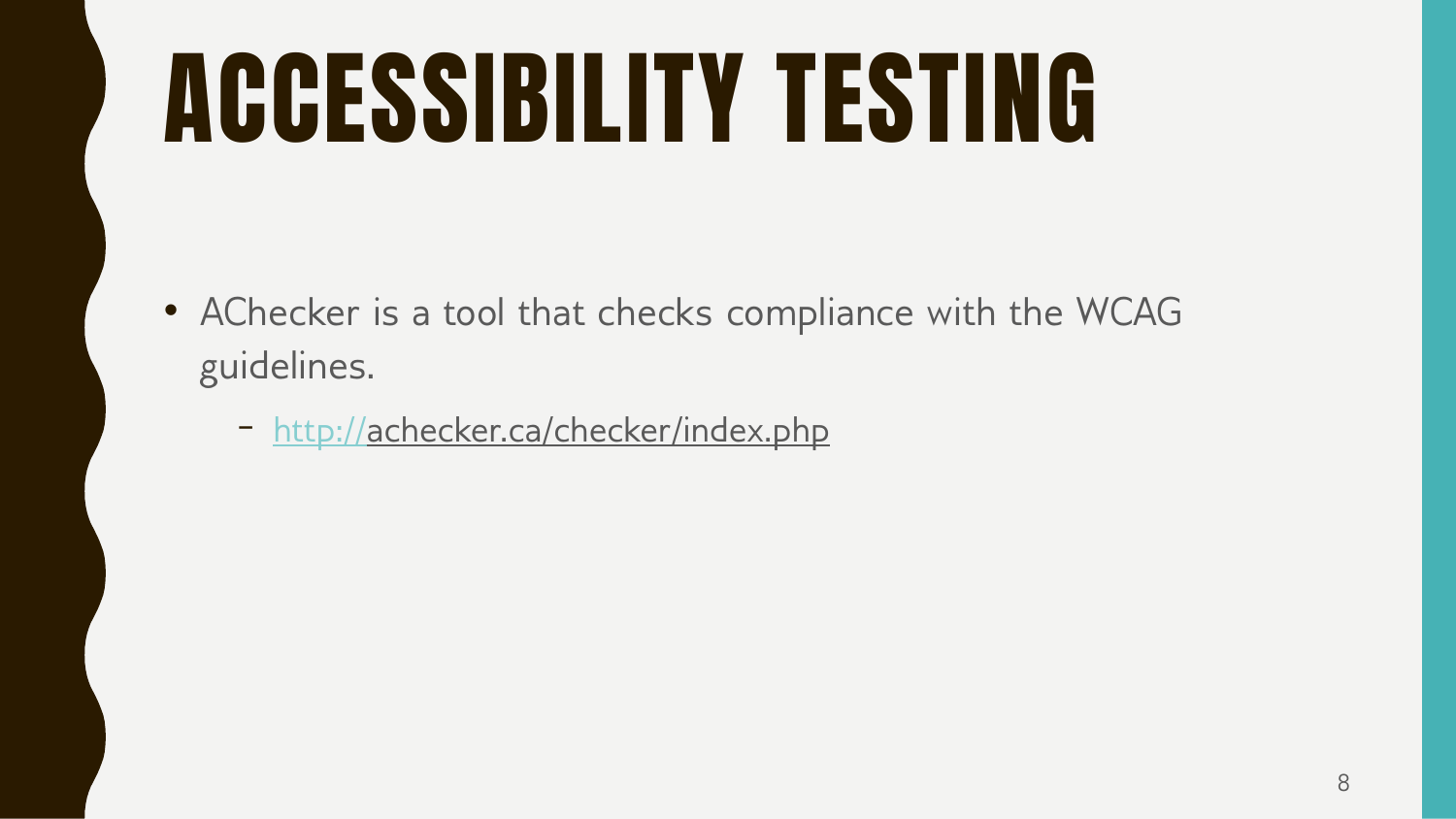

# Accessibility testing
AChecker is a tool that checks compliance with the WCAG guidelines.
http://achecker.ca/checker/index.php
8